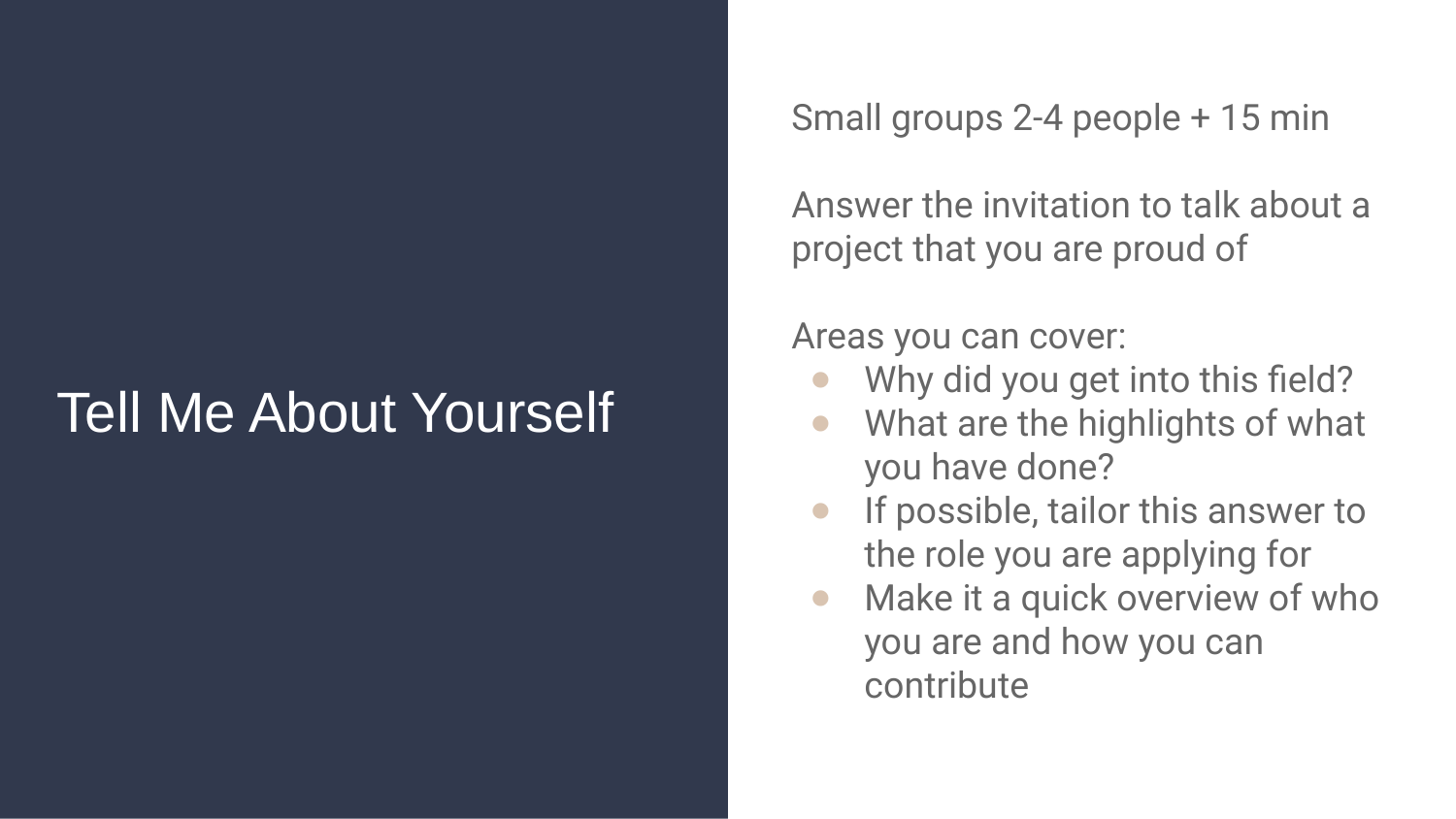

Small groups 2-4 people + 15 min

Answer the invitation to talk about a project that you are proud of

Areas you can cover:
Why did you get into this field?
What are the highlights of what you have done?
If possible, tailor this answer to the role you are applying for
Make it a quick overview of who you are and how you can contribute
# Tell Me About Yourself